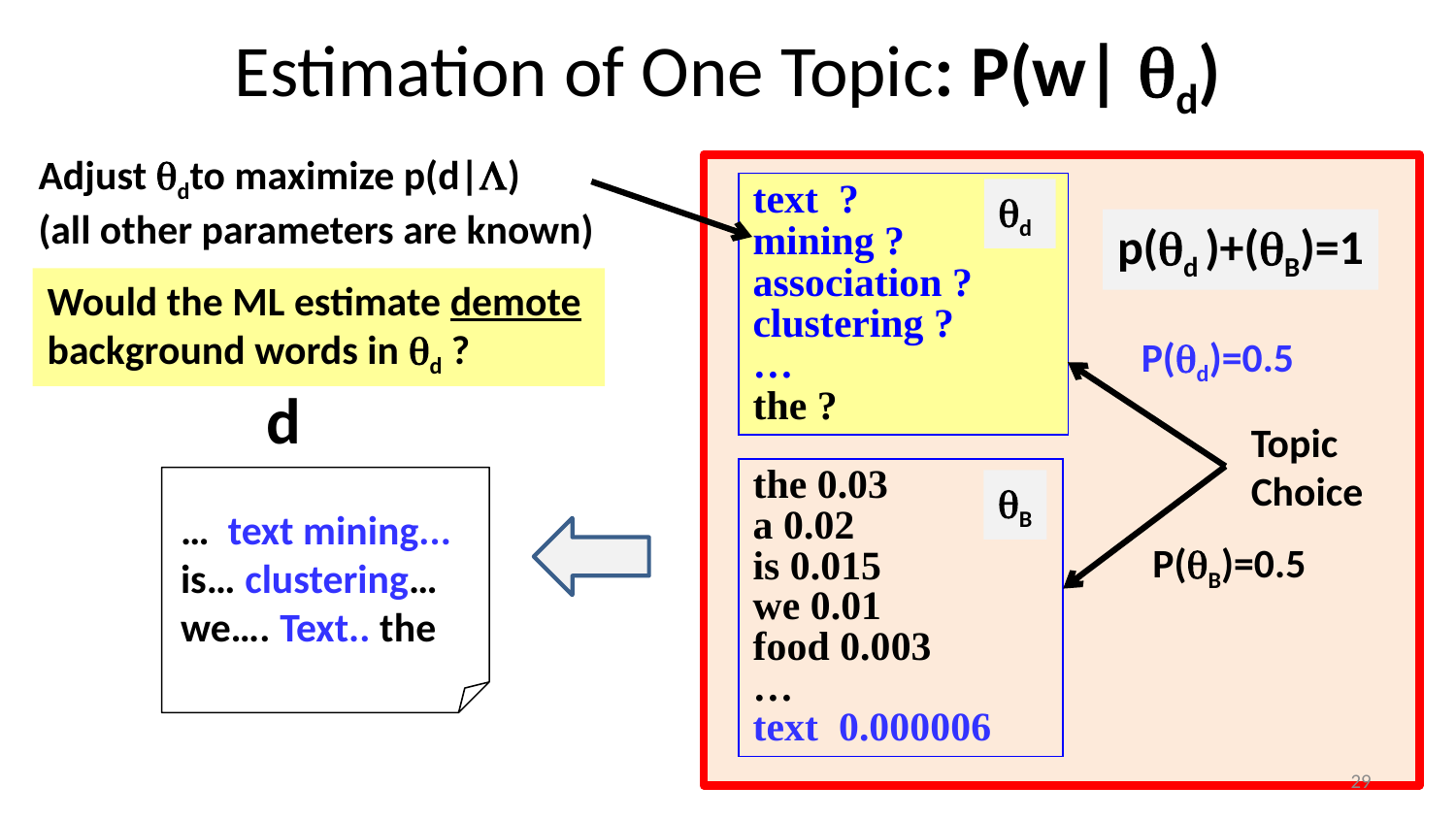

# Estimation of One Topic: P(w| θd)
Adjust θdto maximize p(d|Λ)
(all other parameters are known)

text  ?
mining ?
association ?
clustering ?
…
the ?
θd
p(θd )+(θB)=1
Would the ML estimate demote
background words in θd ?
P(θd)=0.5
d
Topic
Choice
the 0.03
a 0.02
is 0.015
we 0.01
food 0.003
…
text  0.000006

θB
…  text mining... is… clustering… we…. Text.. the

P(θB)=0.5
29